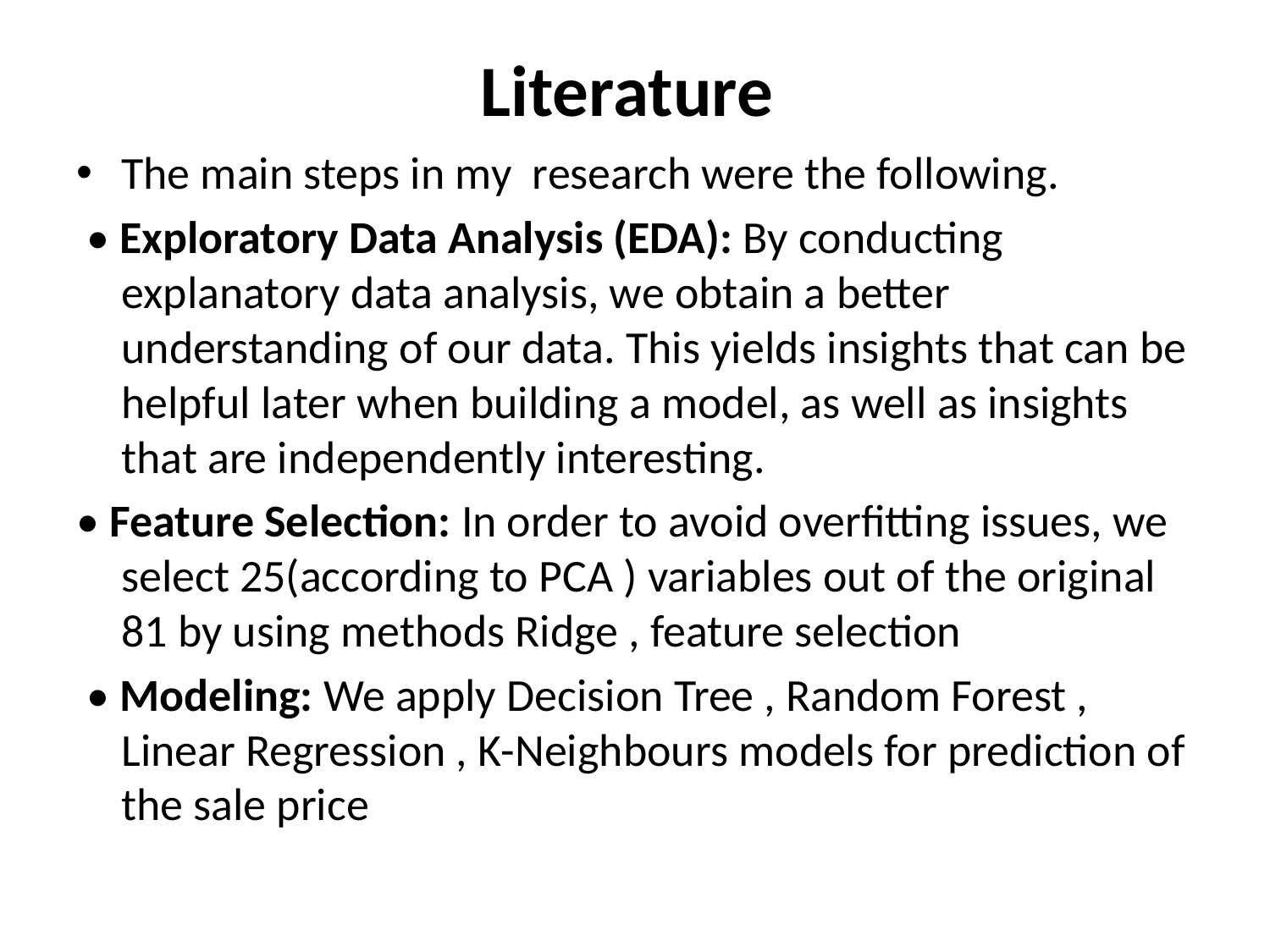

# Literature
The main steps in my  research were the following.
 • Exploratory Data Analysis (EDA): By conducting explanatory data analysis, we obtain a better understanding of our data. This yields insights that can be helpful later when building a model, as well as insights that are independently interesting.
• Feature Selection: In order to avoid overfitting issues, we select 25(according to PCA ) variables out of the original 81 by using methods Ridge , feature selection
 • Modeling: We apply Decision Tree , Random Forest , Linear Regression , K-Neighbours models for prediction of the sale price